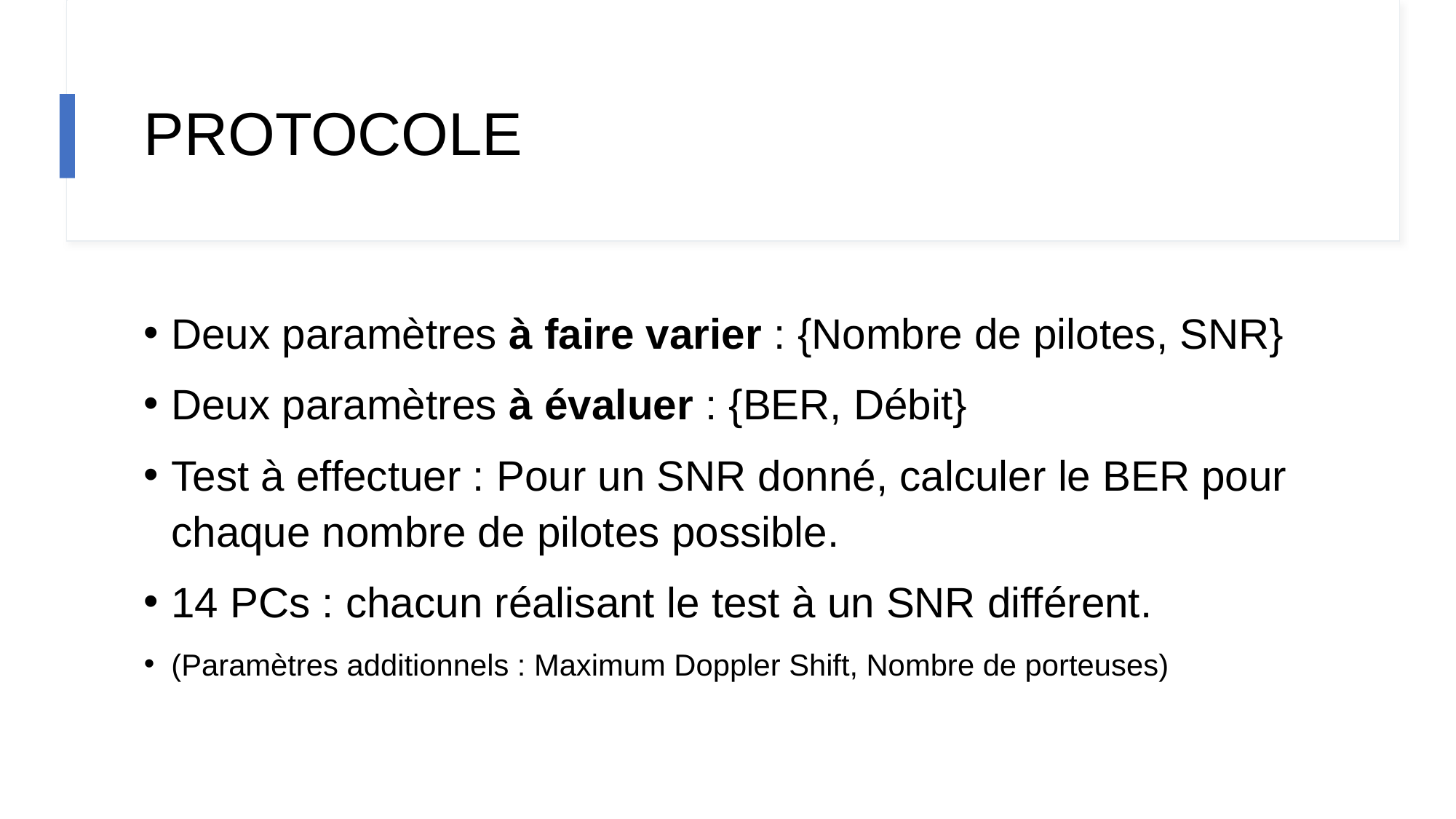

# PROTOCOLE
Deux paramètres à faire varier : {Nombre de pilotes, SNR}
Deux paramètres à évaluer : {BER, Débit}
Test à effectuer : Pour un SNR donné, calculer le BER pour chaque nombre de pilotes possible.
14 PCs : chacun réalisant le test à un SNR différent.
(Paramètres additionnels : Maximum Doppler Shift, Nombre de porteuses)